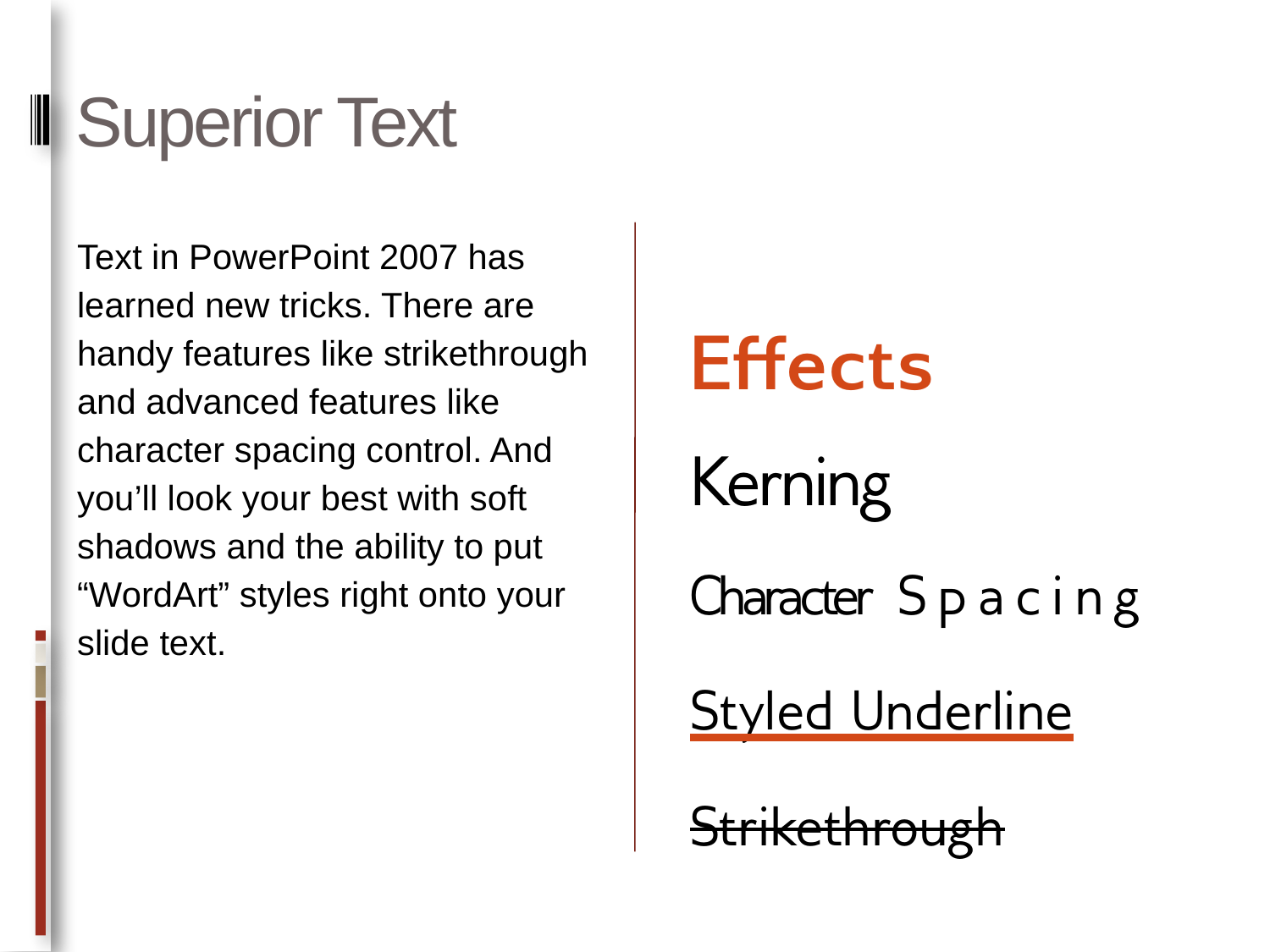

# Superior Text
Soft Shadow
Text in PowerPoint 2007 has learned new tricks. There are handy features like strikethrough and advanced features like character spacing control. And you’ll look your best with soft shadows and the ability to put “WordArt” styles right onto your slide text.
Effects
Kerning
Character Spacing
Styled Underline
Strikethrough